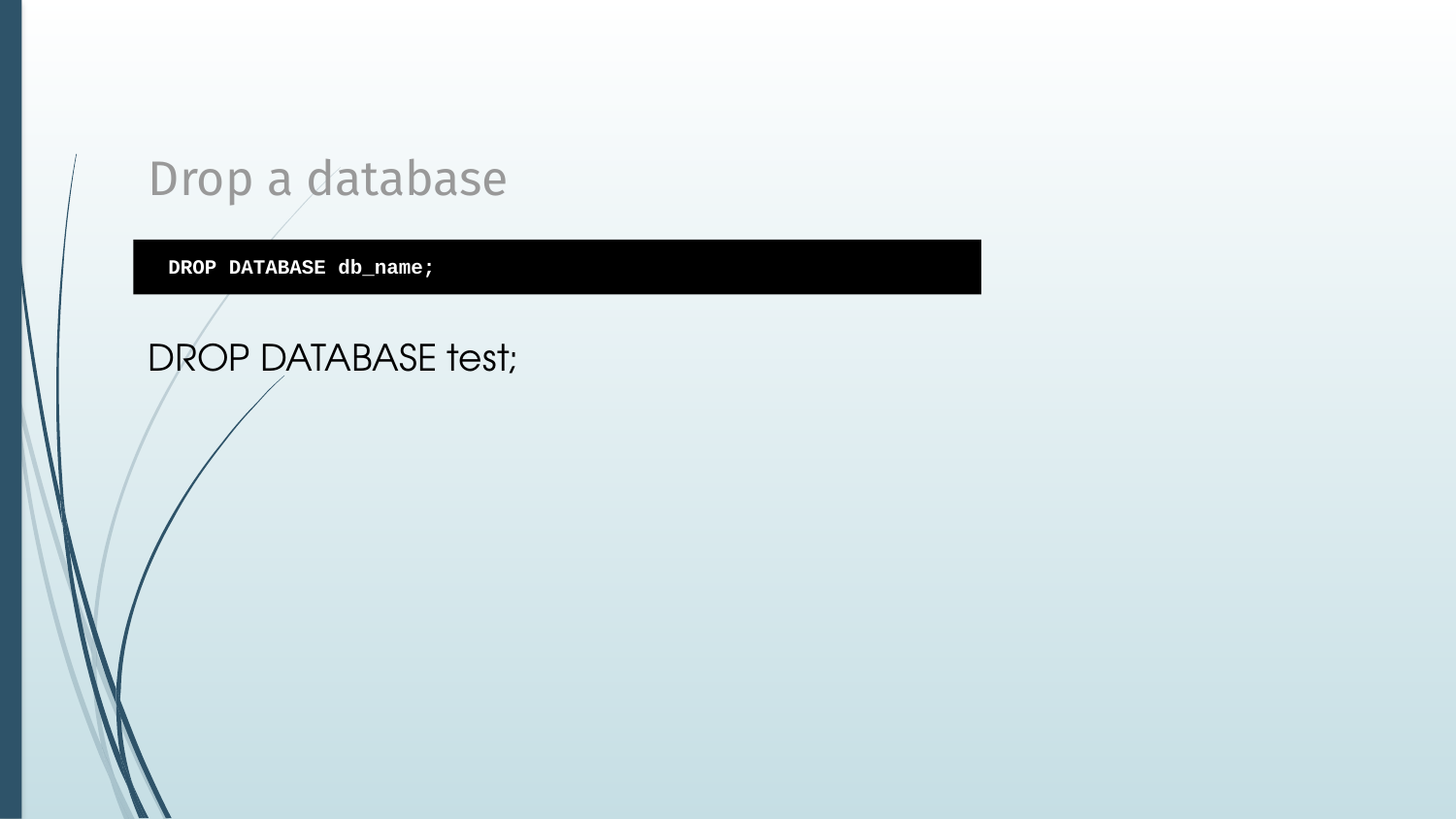

# Drop a database
DROP DATABASE db_name;

DROP DATABASE test;